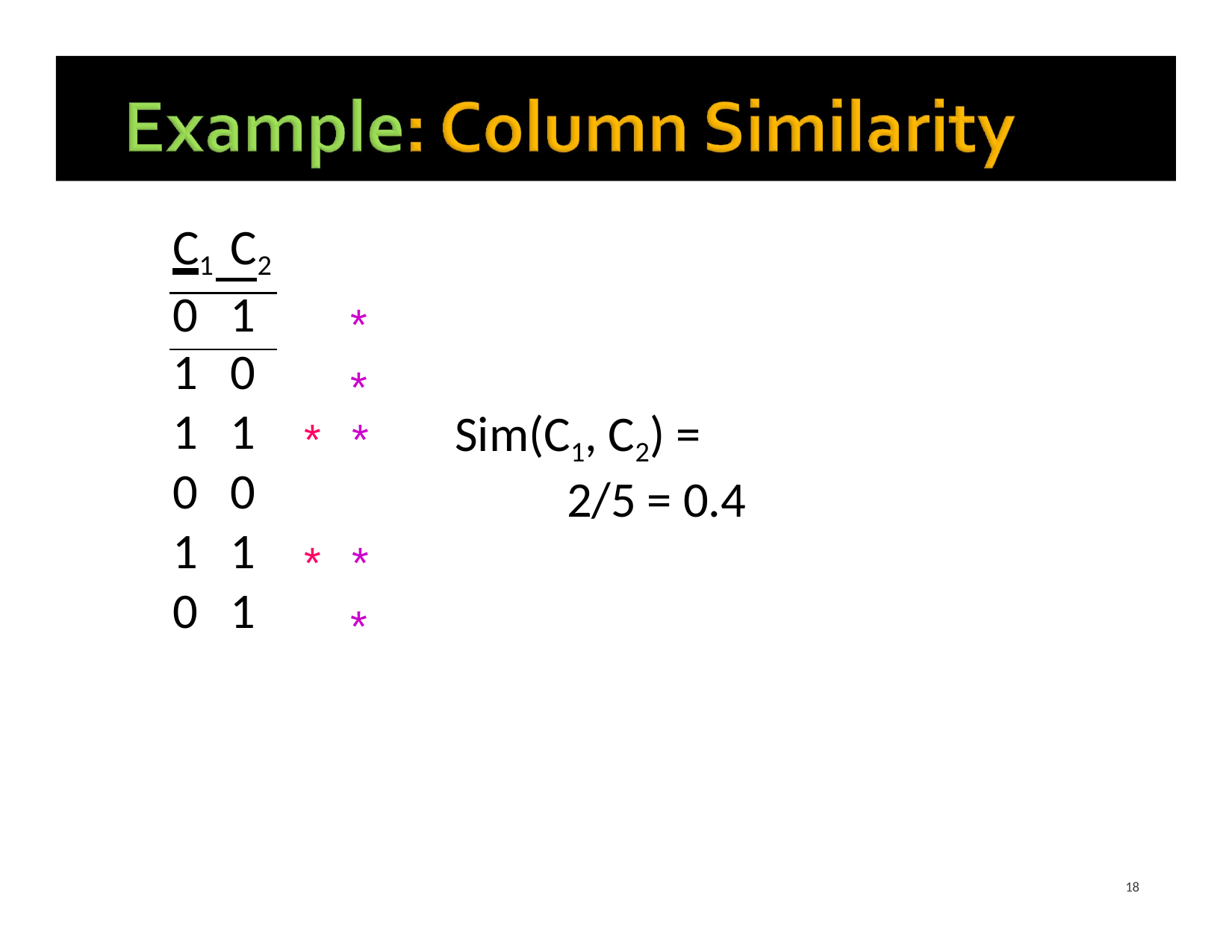

| C1 | C2 |
| --- | --- |
| 0 | 1 |
| 1 | 0 |
| 1 | 1 |
| 0 | 0 |
| 1 | 1 |
| 0 | 1 |

*
*
*	*
Sim(C1, C2) =
2/5 = 0.4
*	*
*
18